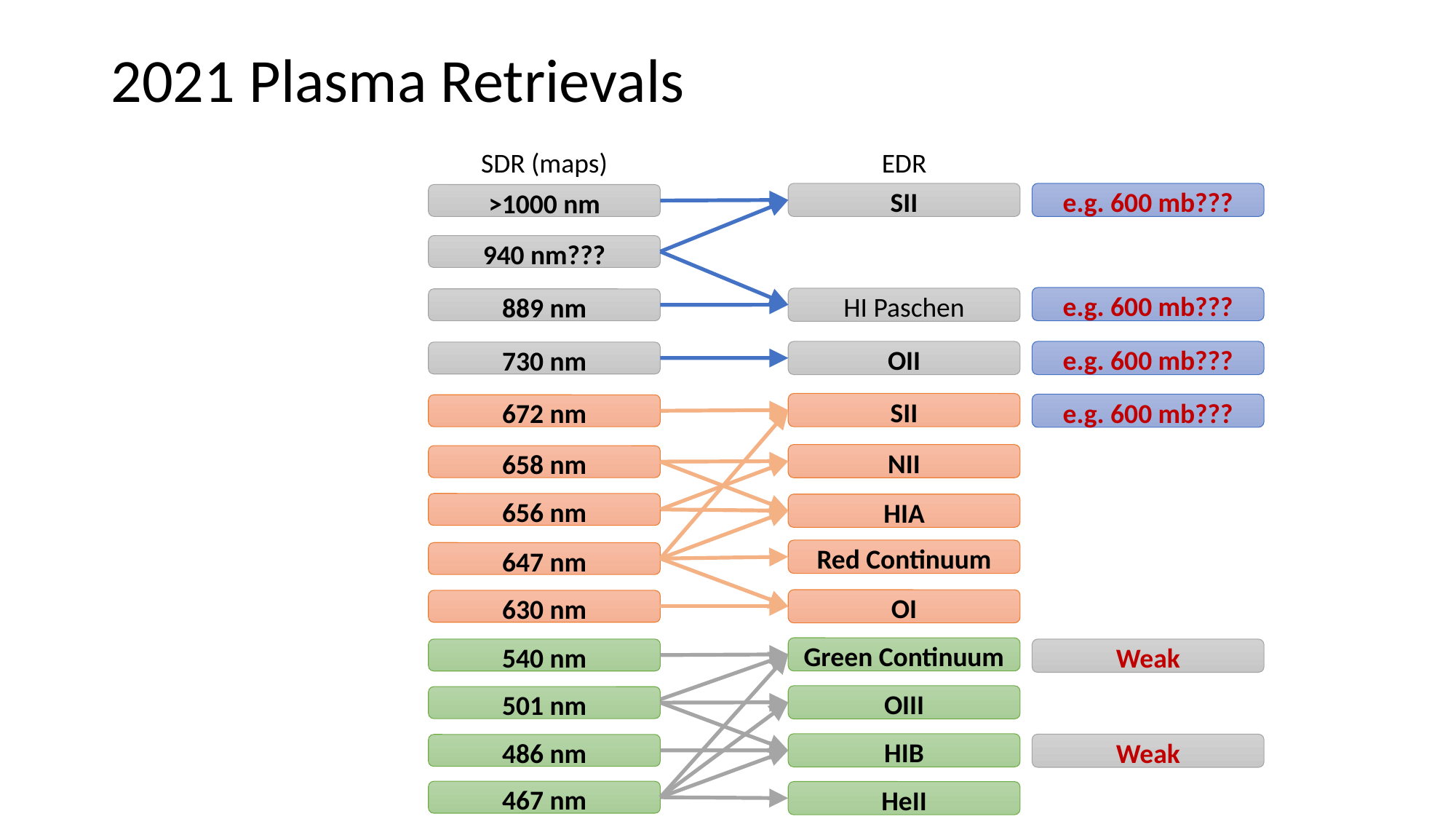

# 2021 Plasma Retrievals
SDR (maps)
EDR
SII
e.g. 600 mb???
>1000 nm
940 nm???
e.g. 600 mb???
HI Paschen
889 nm
OII
e.g. 600 mb???
730 nm
SII
e.g. 600 mb???
672 nm
NII
658 nm
656 nm
HIA
Red Continuum
647 nm
OI
630 nm
Green Continuum
540 nm
Weak
OIII
501 nm
HIB
Weak
486 nm
467 nm
HeII